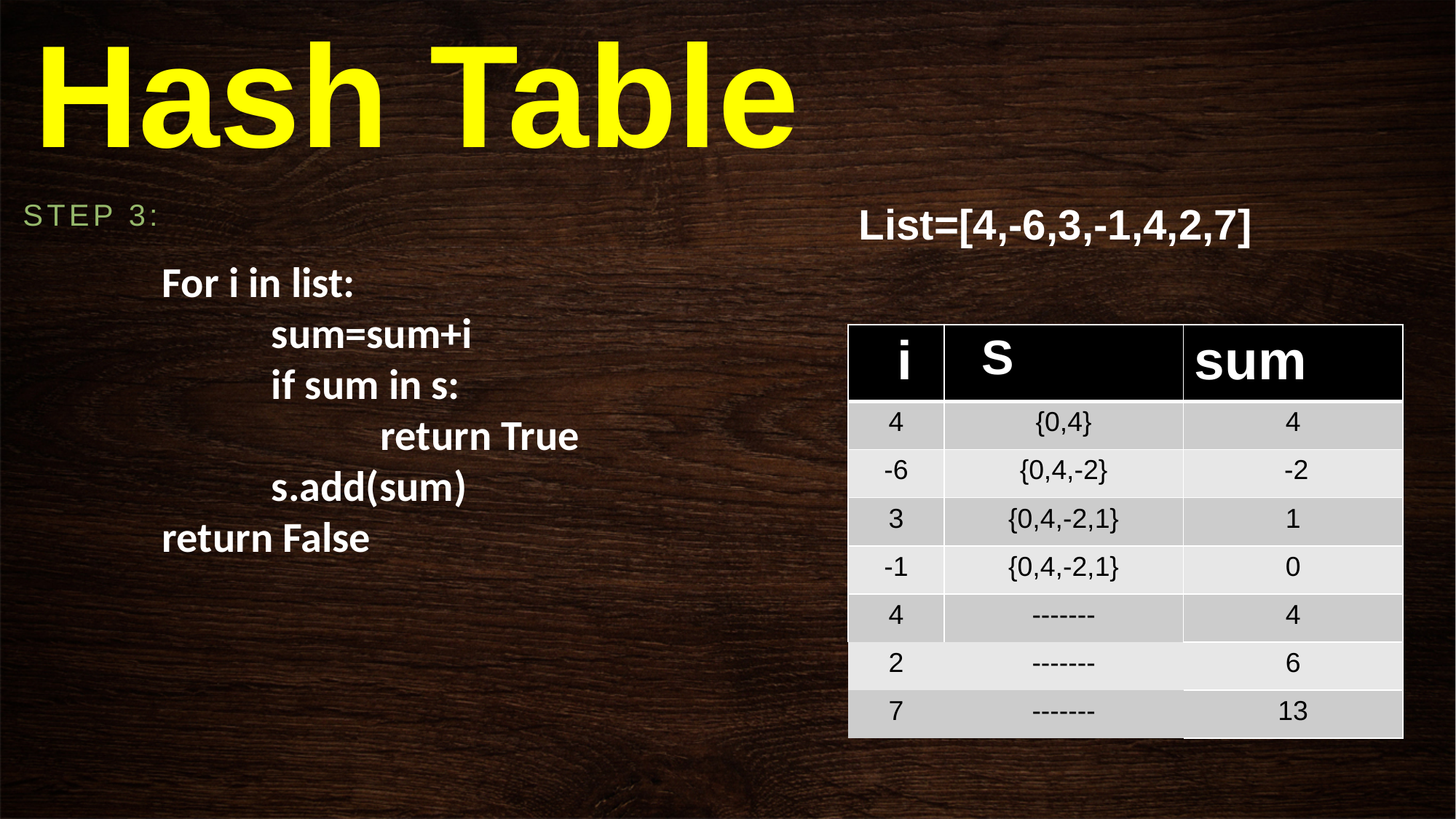

# Hash Table
List=[4,-6,3,-1,4,2,7]
Step 3:
For i in list:
	sum=sum+i
	if sum in s:
		return True
	s.add(sum)
return False
| i | S | sum |
| --- | --- | --- |
| 4 | {0,4} | 4 |
| -6 | {0,4,-2} | -2 |
| 3 | {0,4,-2,1} | 1 |
| -1 | {0,4,-2,1} | 0 |
| 4 | ------- | 4 |
| 2 | ------- | 6 |
| 7 | ------- | 13 |